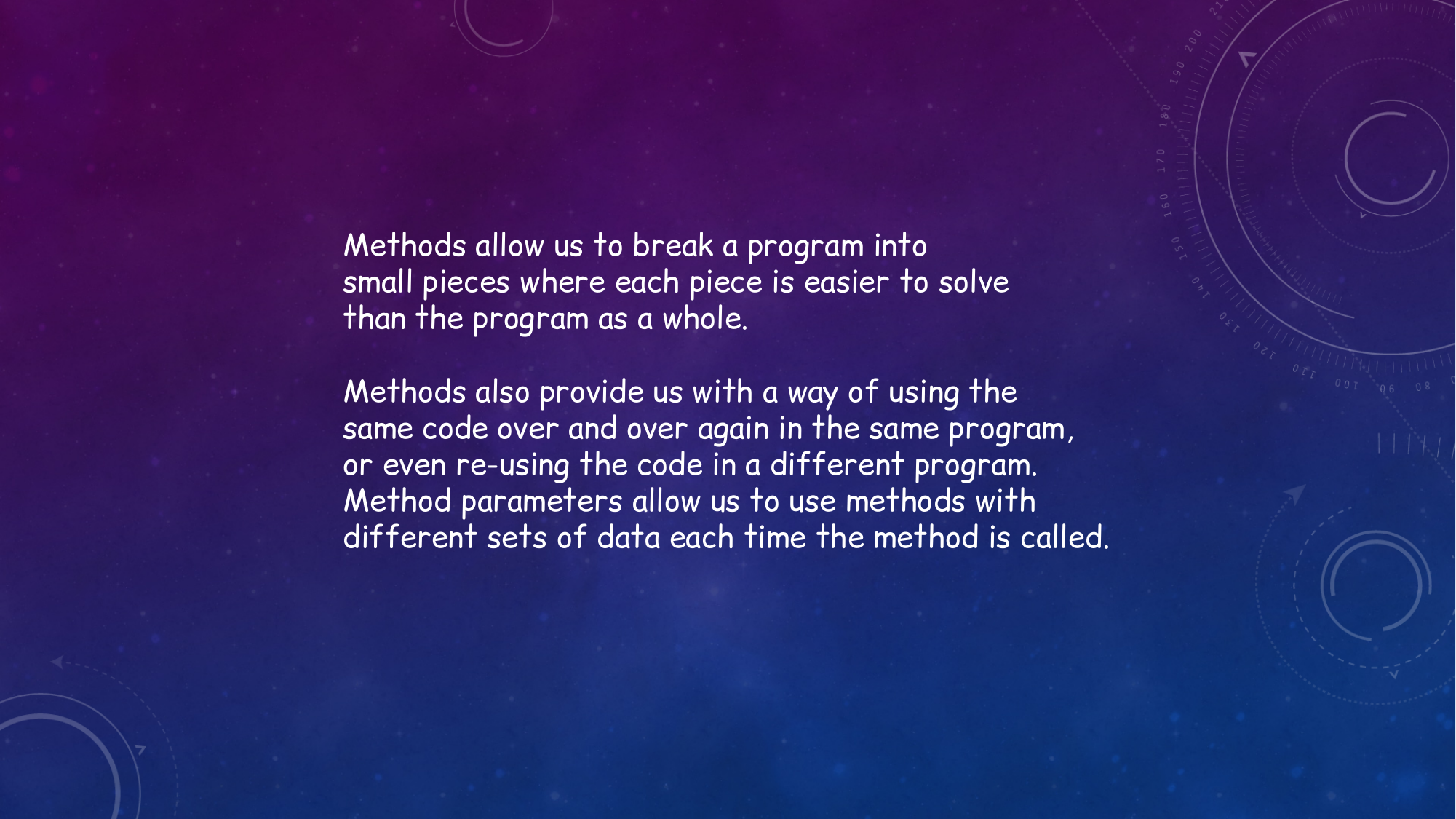

Methods allow us to break a program into
small pieces where each piece is easier to solve
than the program as a whole.

Methods also provide us with a way of using the
same code over and over again in the same program,
or even re-using the code in a different program.
Method parameters allow us to use methods with
different sets of data each time the method is called.